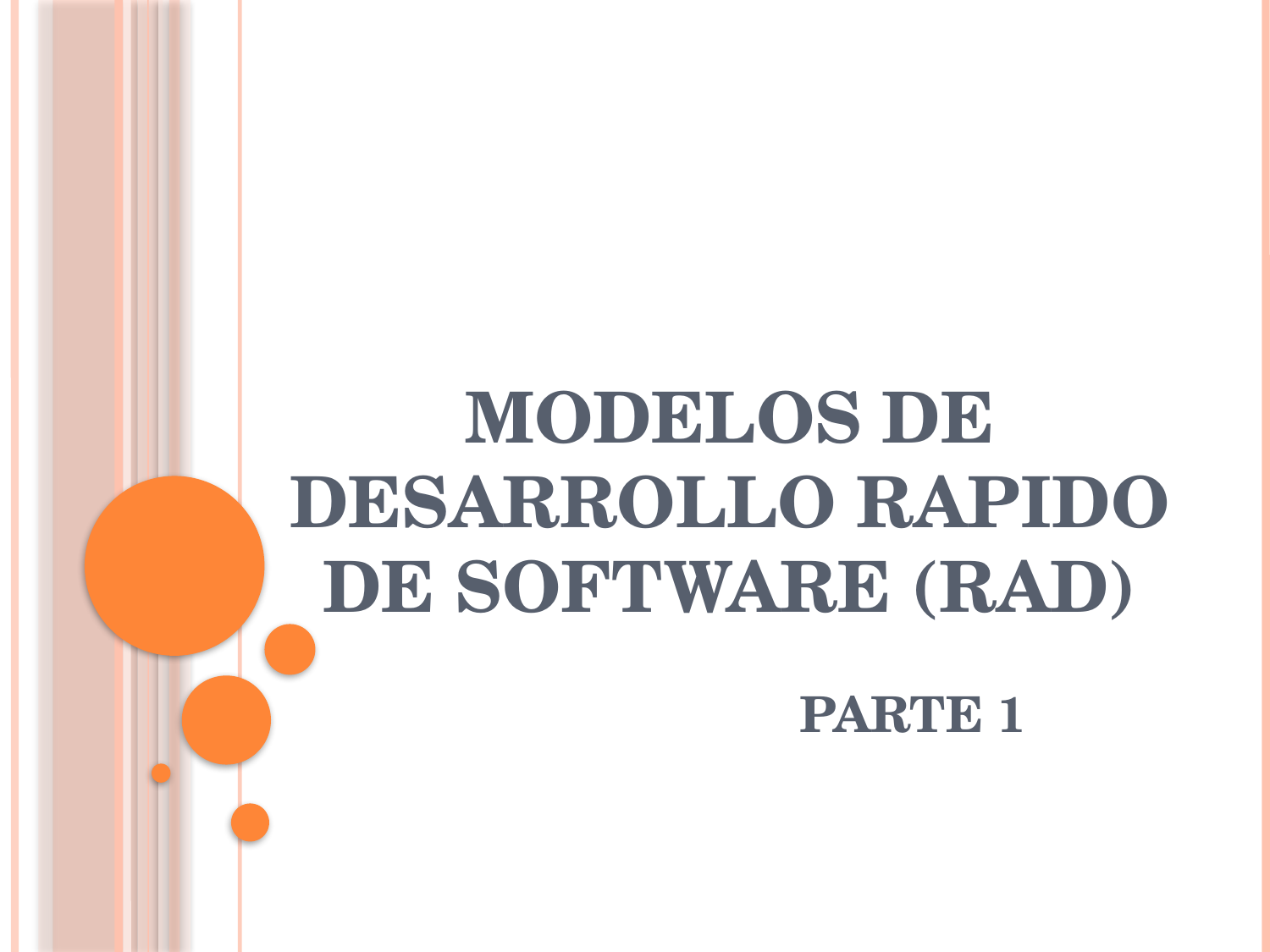

# MODELOS DE DESARROLLO RAPIDO DE SOFTWARE (rad) Parte 1